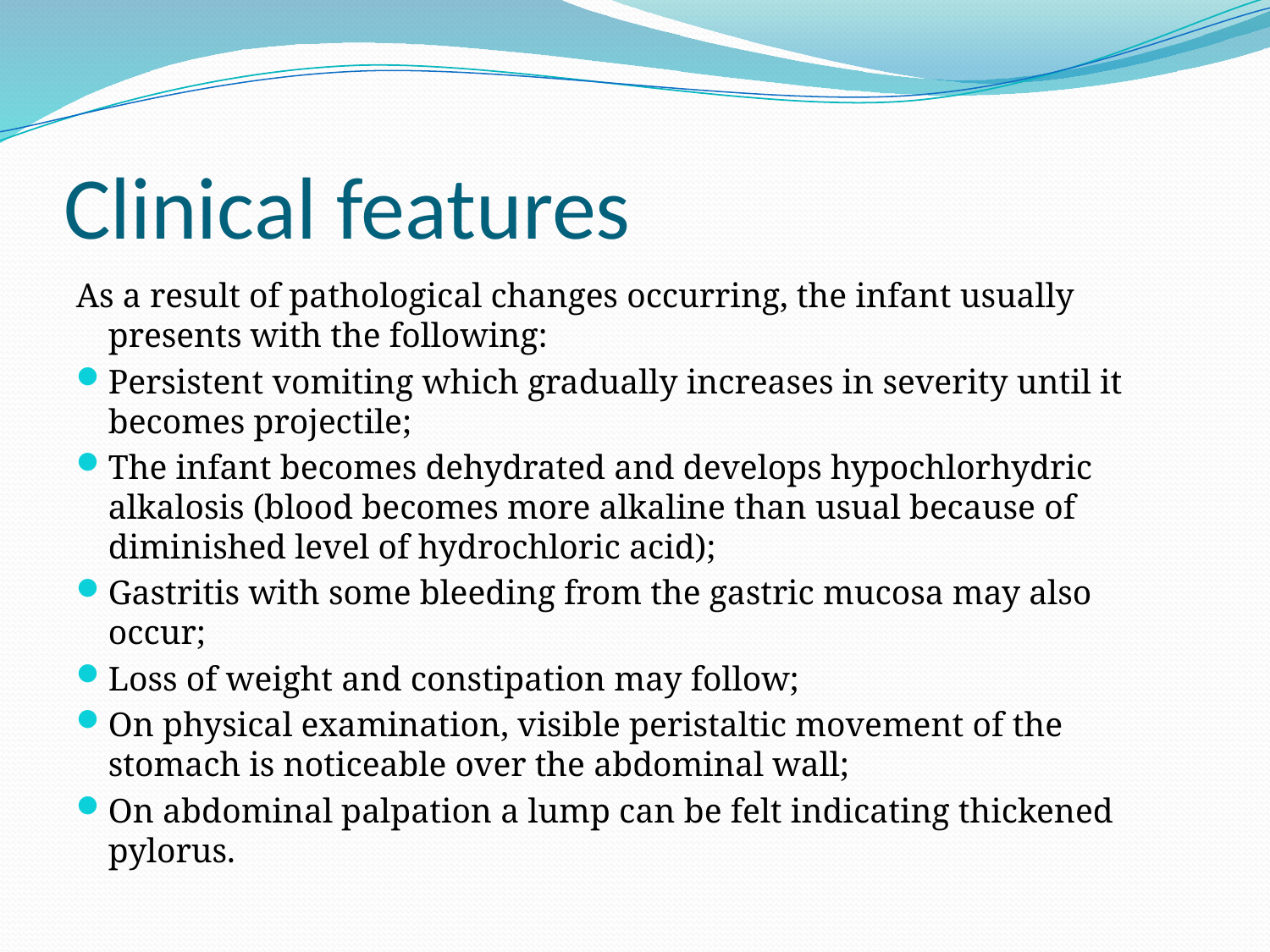

# Clinical features
As a result of pathological changes occurring, the infant usually presents with the following:
Persistent vomiting which gradually increases in severity until it becomes projectile;
The infant becomes dehydrated and develops hypochlorhydric alkalosis (blood becomes more alkaline than usual because of diminished level of hydrochloric acid);
Gastritis with some bleeding from the gastric mucosa may also occur;
Loss of weight and constipation may follow;
On physical examination, visible peristaltic movement of the stomach is noticeable over the abdominal wall;
On abdominal palpation a lump can be felt indicating thickened pylorus.